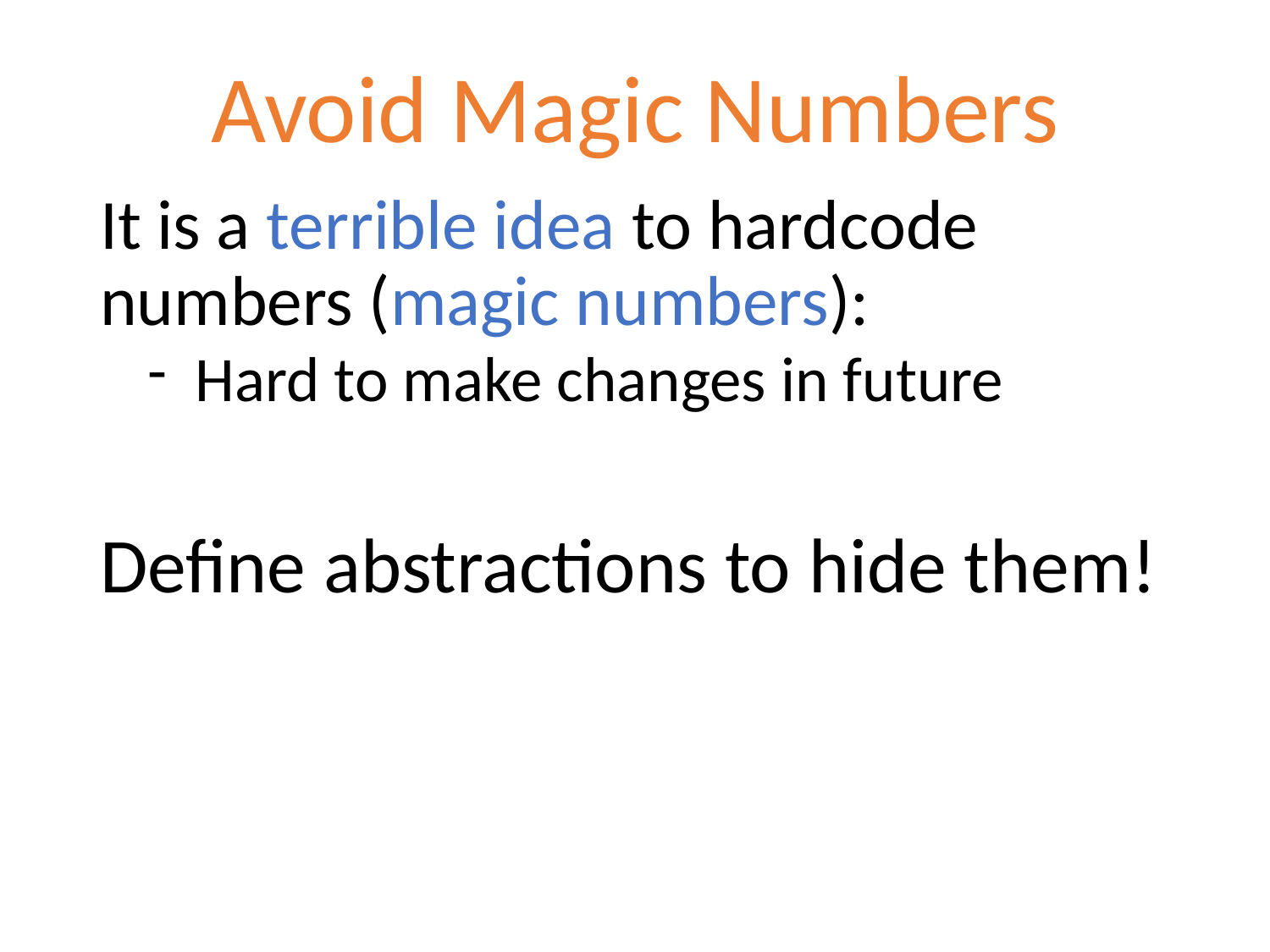

# Avoid Magic Numbers
It is a terrible idea to hardcode numbers (magic numbers):
Hard to make changes in future

Define abstractions to hide them!